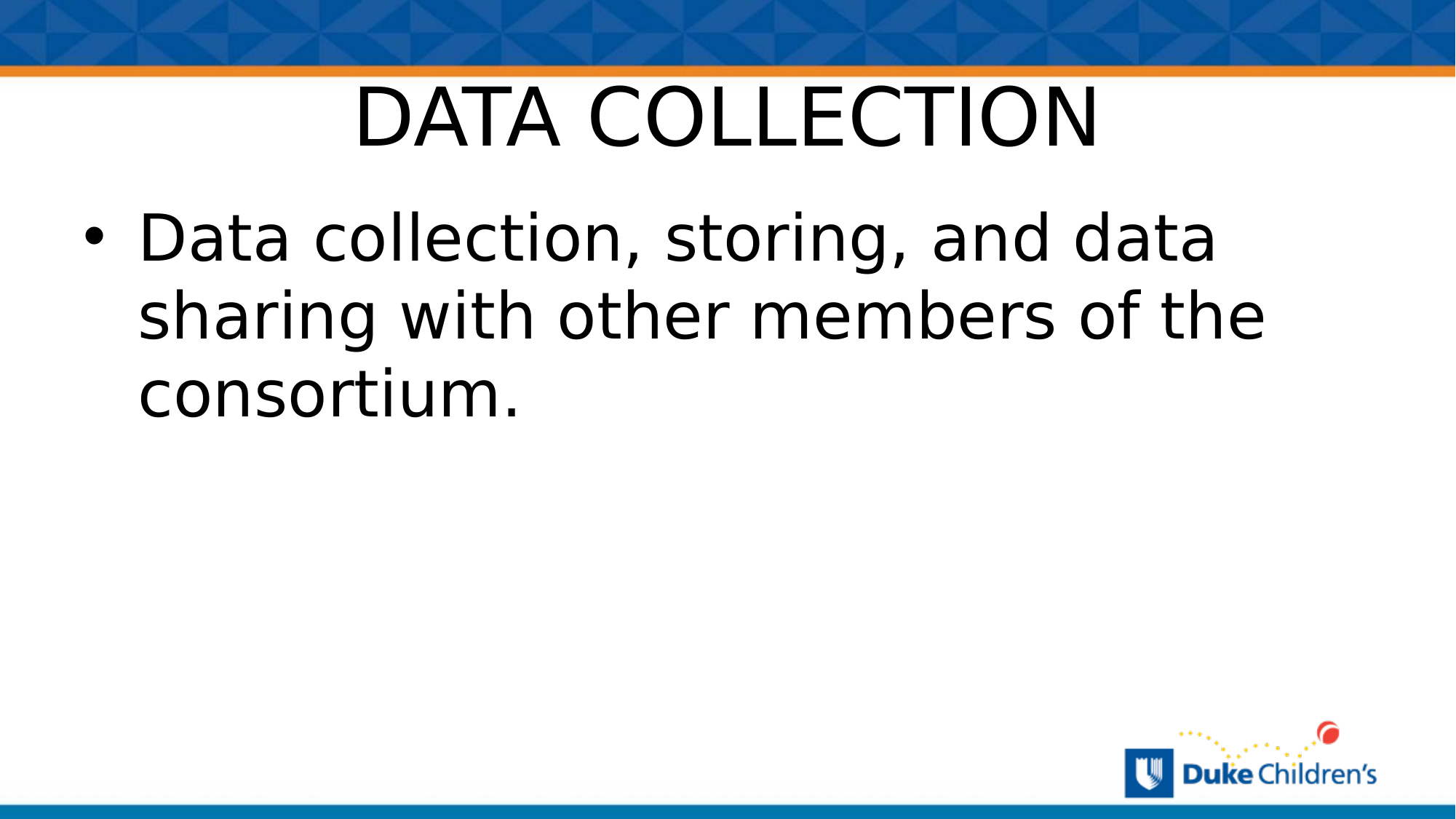

DATA COLLECTION
Data collection, storing, and data sharing with other members of the consortium.